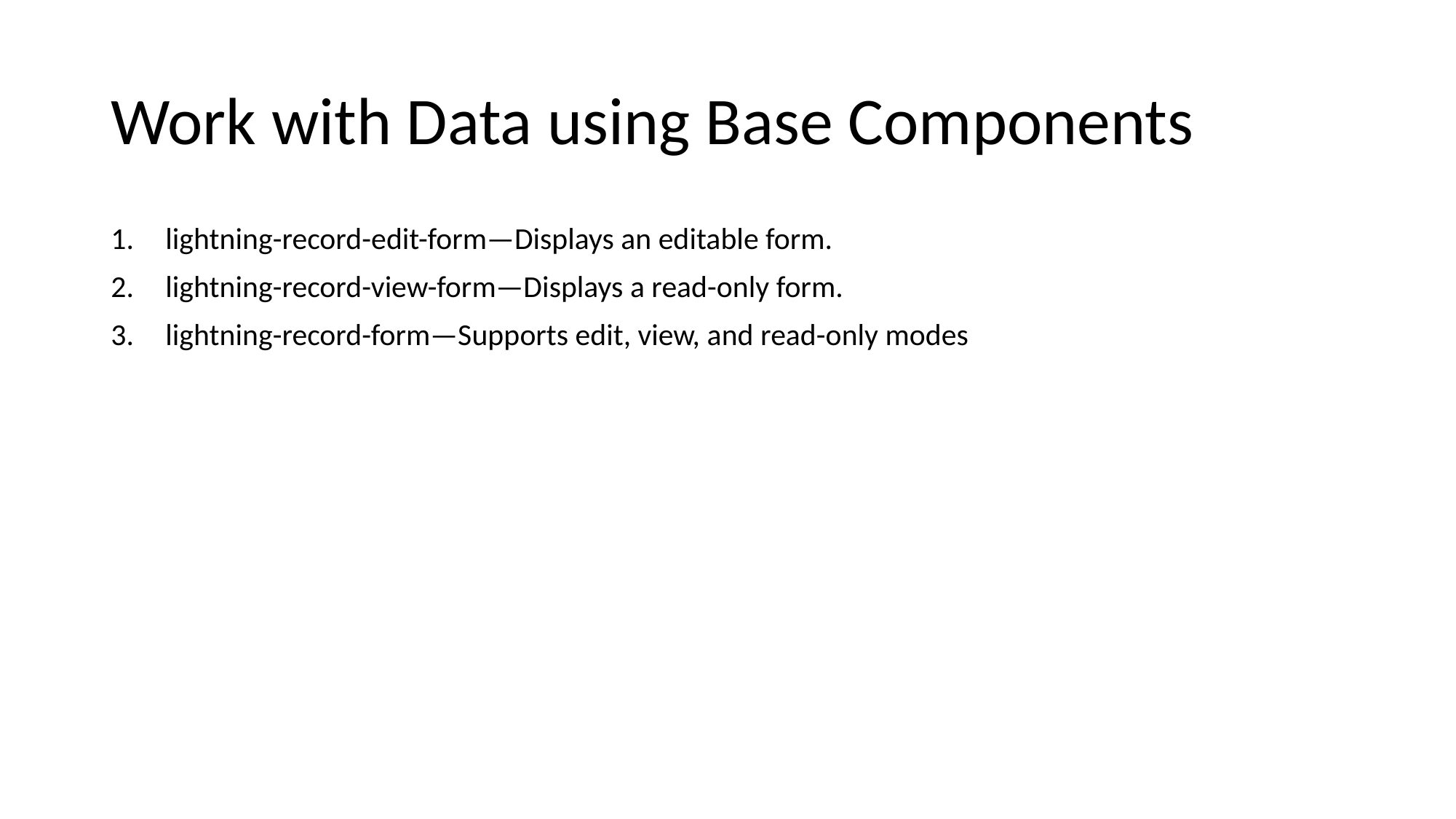

# Work with Data using Base Components
lightning-record-edit-form—Displays an editable form.
lightning-record-view-form—Displays a read-only form.
lightning-record-form—Supports edit, view, and read-only modes